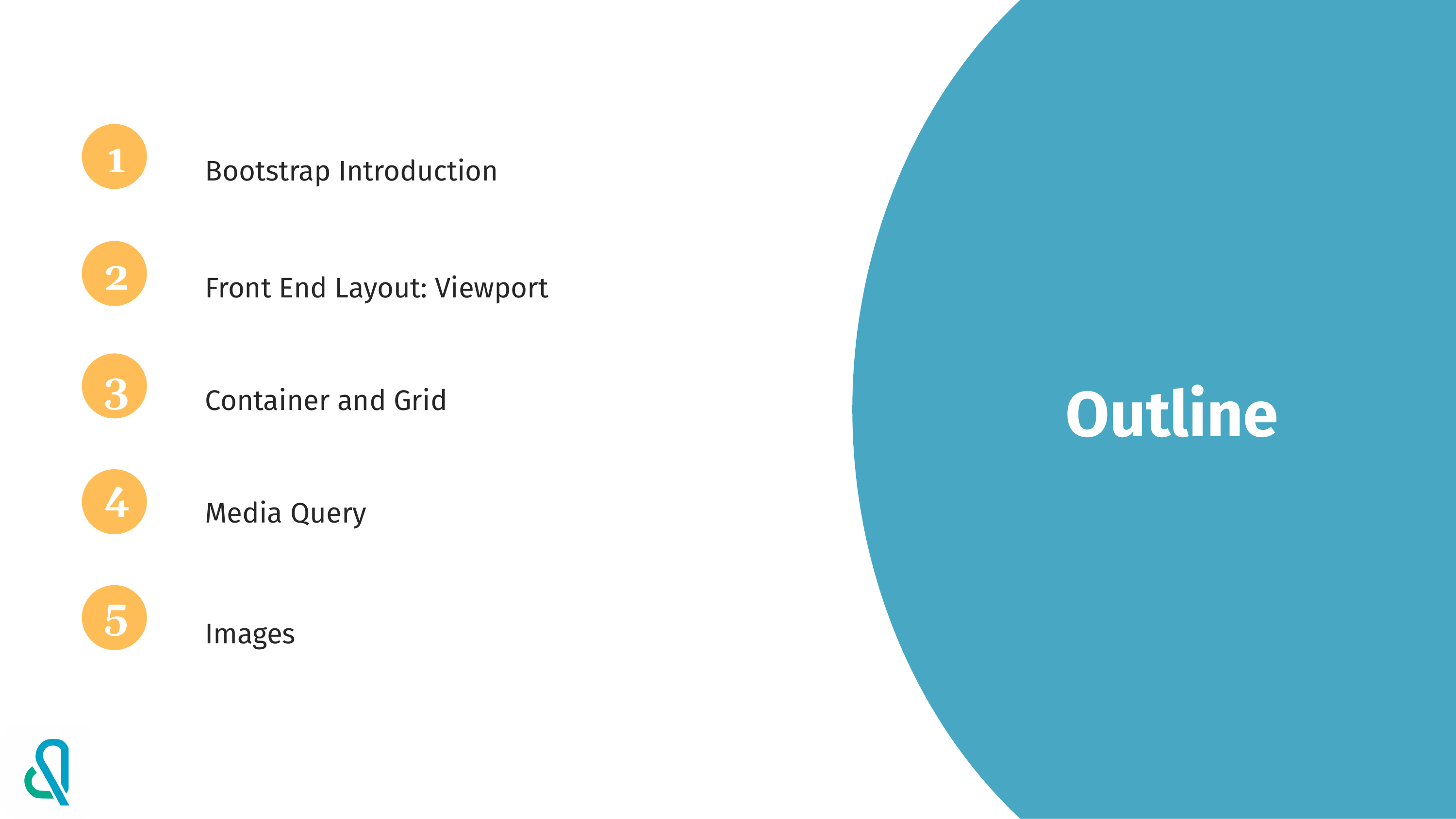

1
Bootstrap Introduction

2
Front End Layout: Viewport

Outline
3
Container and Grid
4

Media Query

5
Images